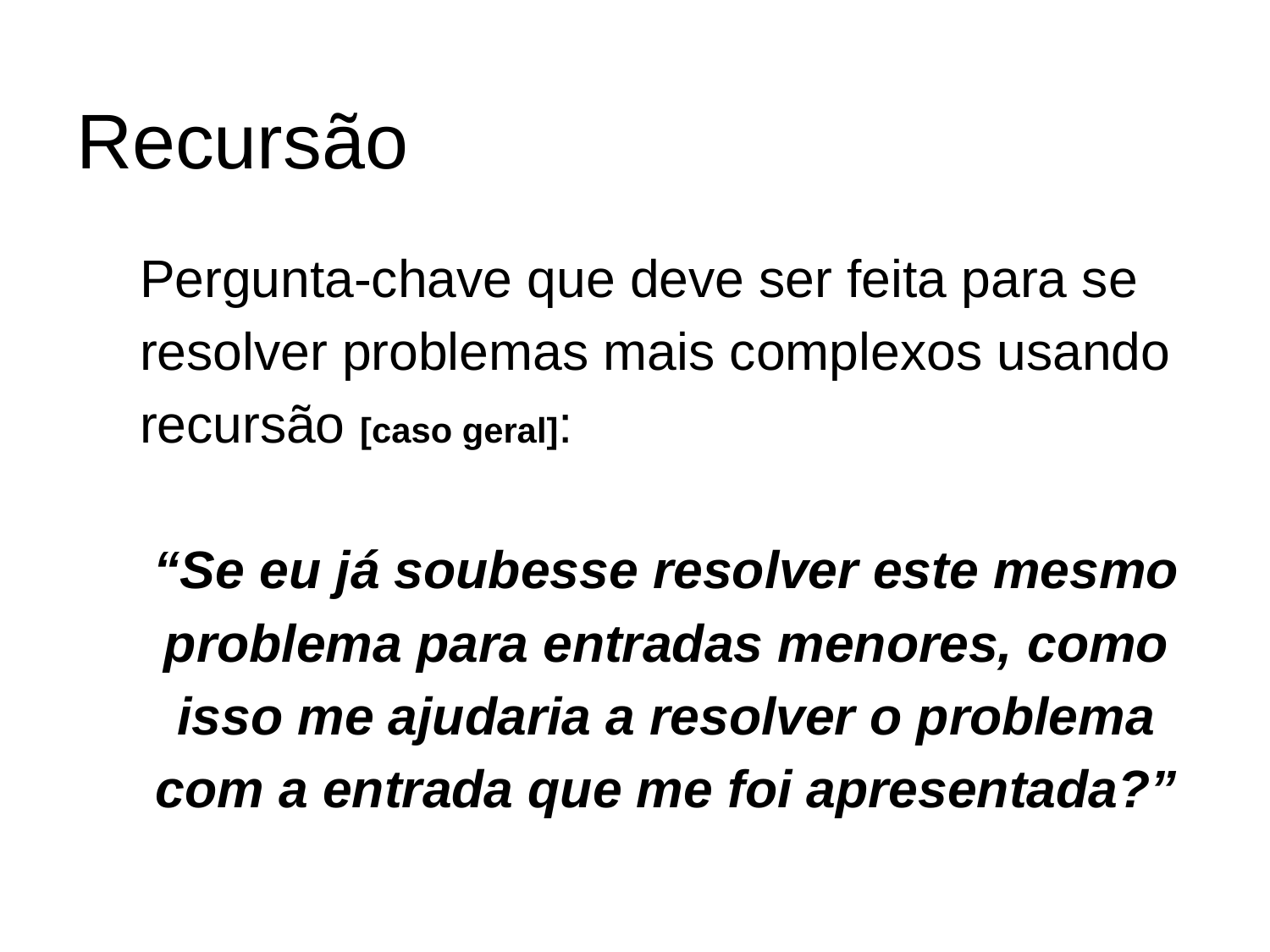

# Recursão
Pergunta-chave que deve ser feita para se resolver problemas mais complexos usando recursão [caso geral]:

“Se eu já soubesse resolver este mesmo problema para entradas menores, como isso me ajudaria a resolver o problema com a entrada que me foi apresentada?”